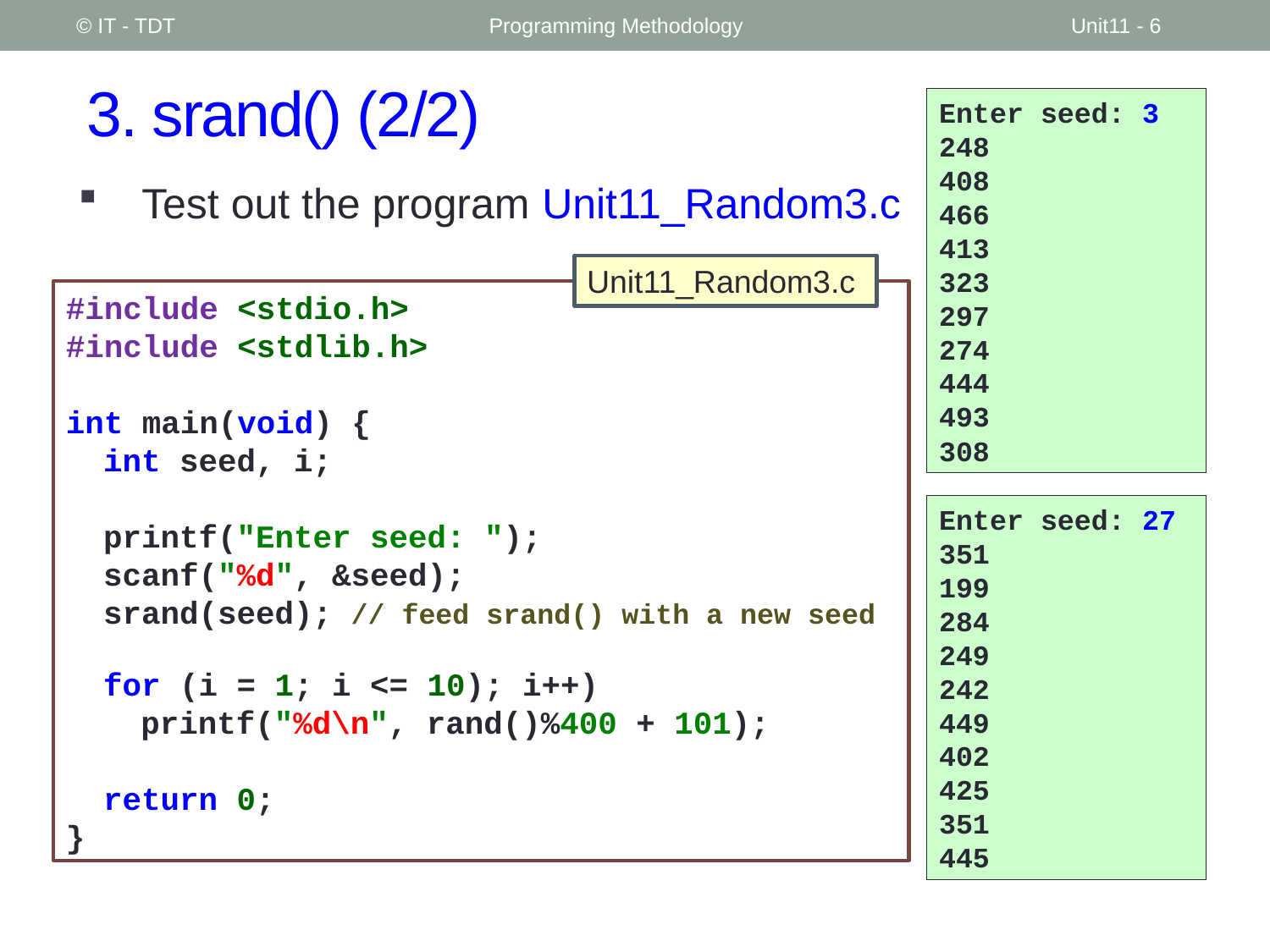

© IT - TDT
Programming Methodology
Unit11 - 6
# 3. srand() (2/2)
Enter seed: 3 248
408
466
413
323
297
274
444
493
308
Test out the program Unit11_Random3.c
Unit11_Random3.c
#include <stdio.h>
#include <stdlib.h>

int main(void) {
	int seed, i;

	printf("Enter seed: ");
	scanf("%d", &seed);
	srand(seed); // feed srand() with a new seed

	for (i = 1; i <= 10); i++)
		printf("%d\n", rand()%400 + 101);

	return 0;
}
Enter seed: 27 351
199
284
249
242
449
402
425
351
445